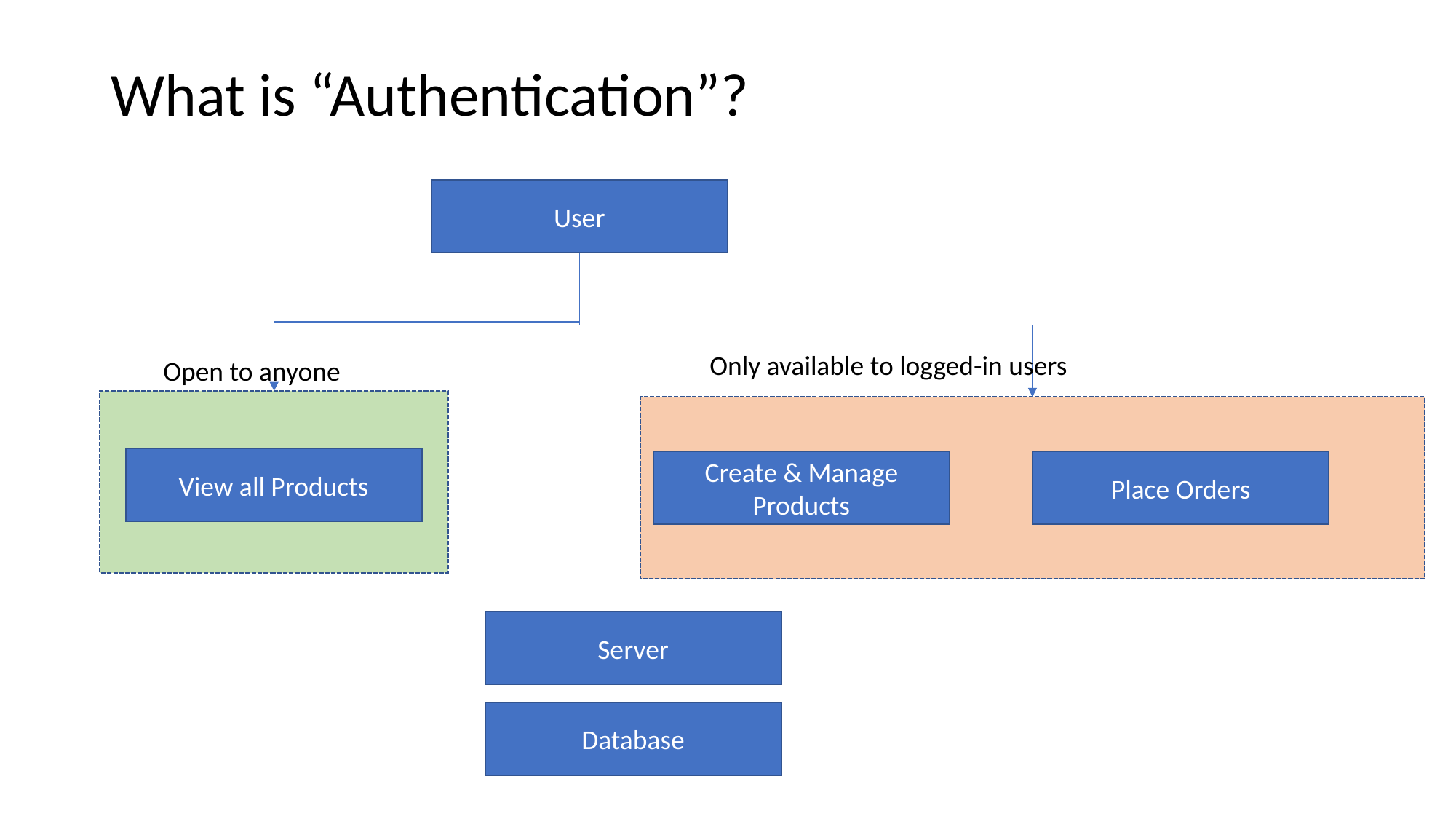

# What is “Authentication”?
User
Only available to logged-in users
Open to anyone

View all Products
Create & Manage Products
Place Orders
Server
Database